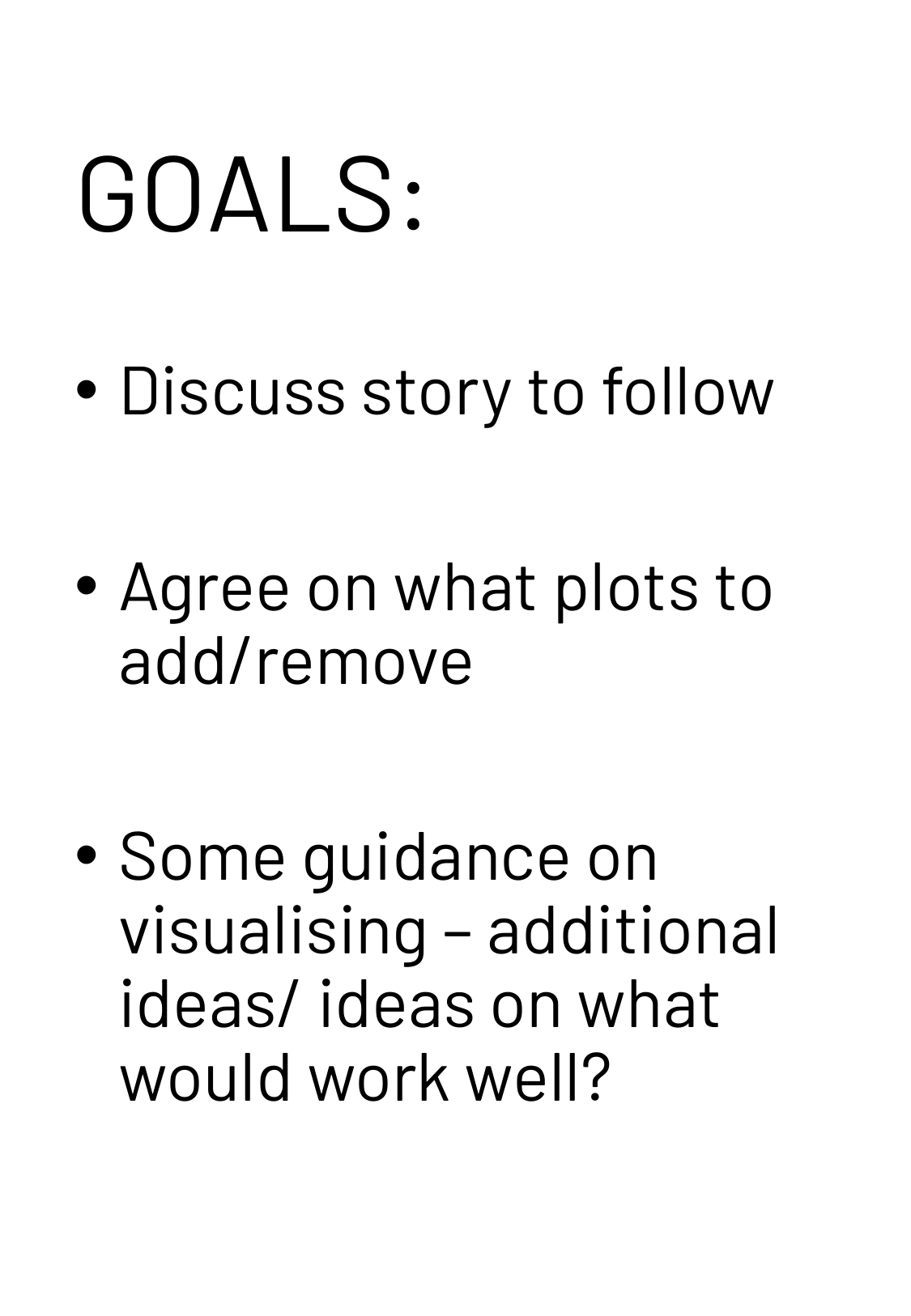

# GOALS:
Discuss story to follow

Agree on what plots to add/remove

Some guidance on visualising – additional ideas/ ideas on what would work well?